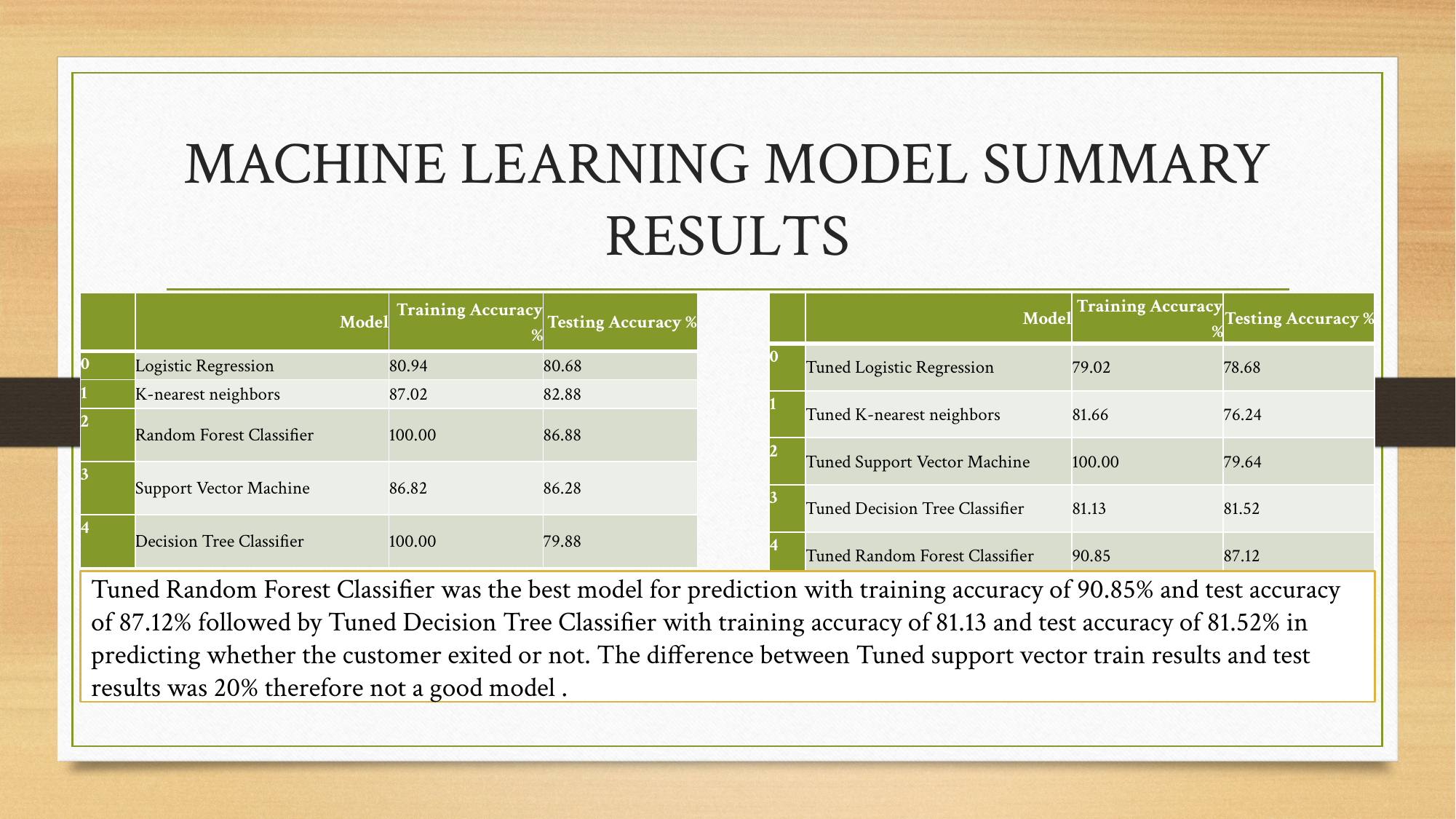

# MACHINE LEARNING MODEL SUMMARY RESULTS
|  | Model | Training Accuracy % | Testing Accuracy % |
| --- | --- | --- | --- |
| 0 | Tuned Logistic Regression | 79.02 | 78.68 |
| 1 | Tuned K-nearest neighbors | 81.66 | 76.24 |
| 2 | Tuned Support Vector Machine | 100.00 | 79.64 |
| 3 | Tuned Decision Tree Classifier | 81.13 | 81.52 |
| 4 | Tuned Random Forest Classifier | 90.85 | 87.12 |
|  | Model | Training Accuracy % | Testing Accuracy % |
| --- | --- | --- | --- |
| 0 | Logistic Regression | 80.94 | 80.68 |
| 1 | K-nearest neighbors | 87.02 | 82.88 |
| 2 | Random Forest Classifier | 100.00 | 86.88 |
| 3 | Support Vector Machine | 86.82 | 86.28 |
| 4 | Decision Tree Classifier | 100.00 | 79.88 |
Tuned Random Forest Classifier was the best model for prediction with training accuracy of 90.85% and test accuracy of 87.12% followed by Tuned Decision Tree Classifier with training accuracy of 81.13 and test accuracy of 81.52% in predicting whether the customer exited or not. The difference between Tuned support vector train results and test results was 20% therefore not a good model .